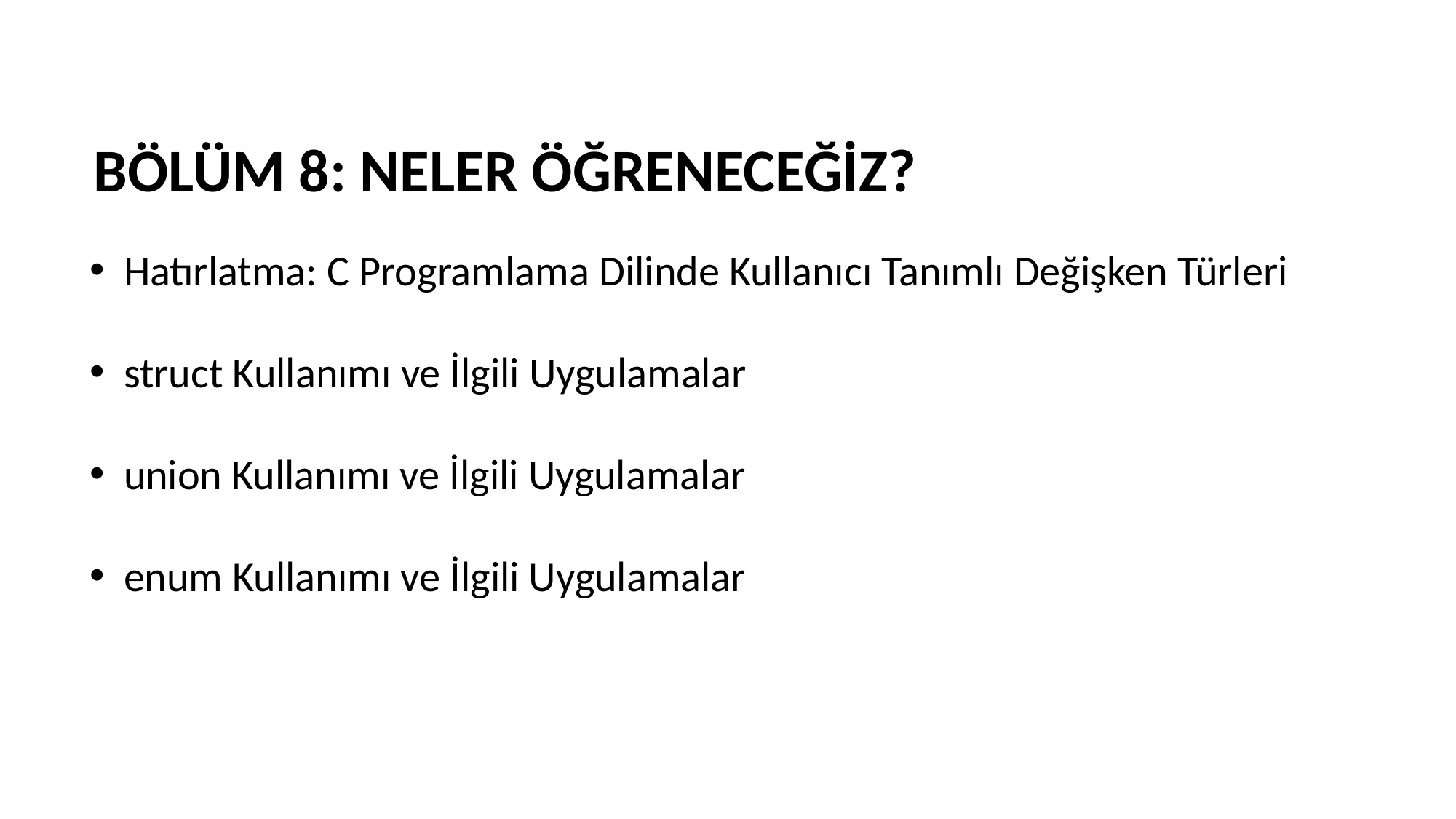

BÖLÜM 8: NELER ÖĞRENECEĞİZ?
Hatırlatma: C Programlama Dilinde Kullanıcı Tanımlı Değişken Türleri

struct Kullanımı ve İlgili Uygulamalar

union Kullanımı ve İlgili Uygulamalar

enum Kullanımı ve İlgili Uygulamalar